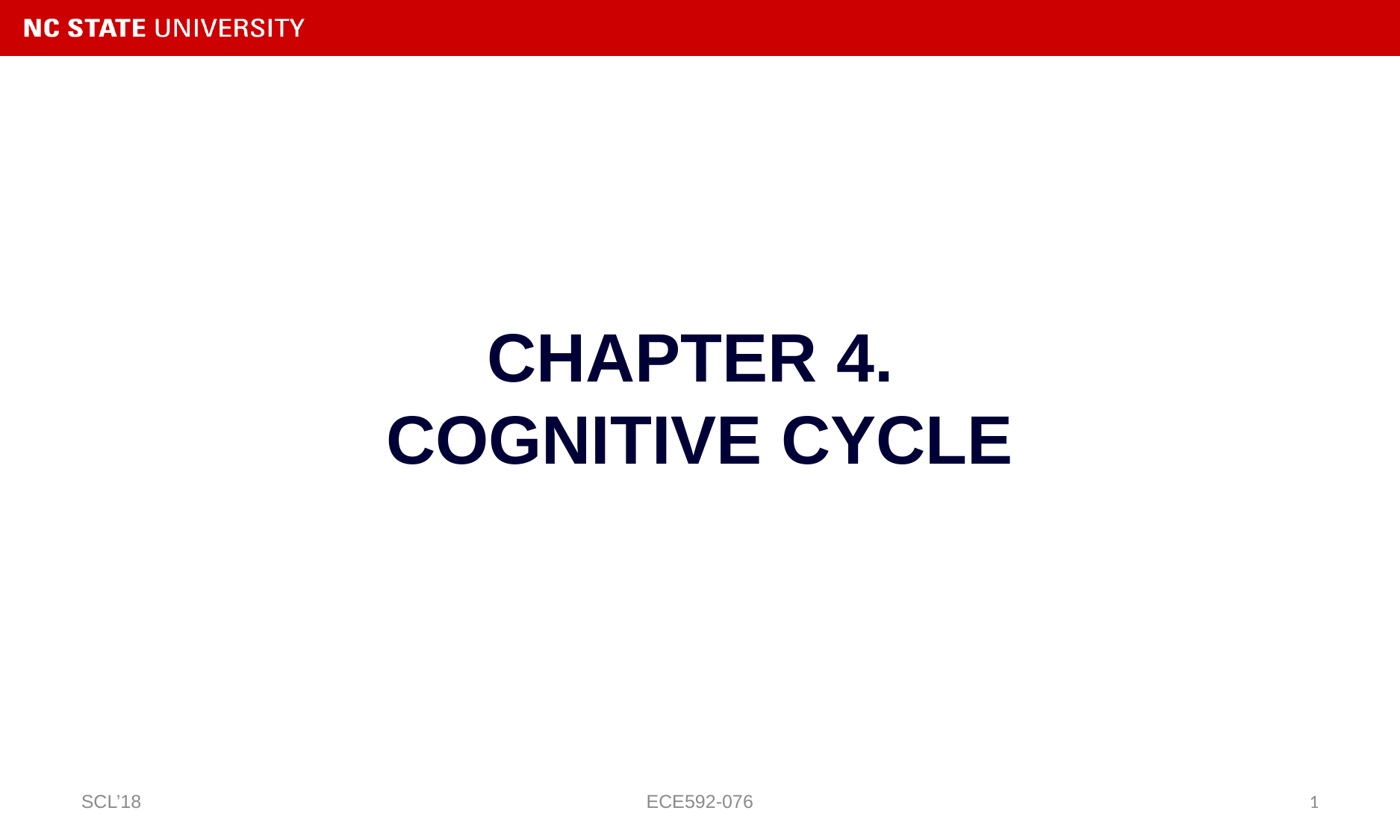

CHAPTER 4.
COGNITIVE CYCLE
SCL’18
ECE592-076
1